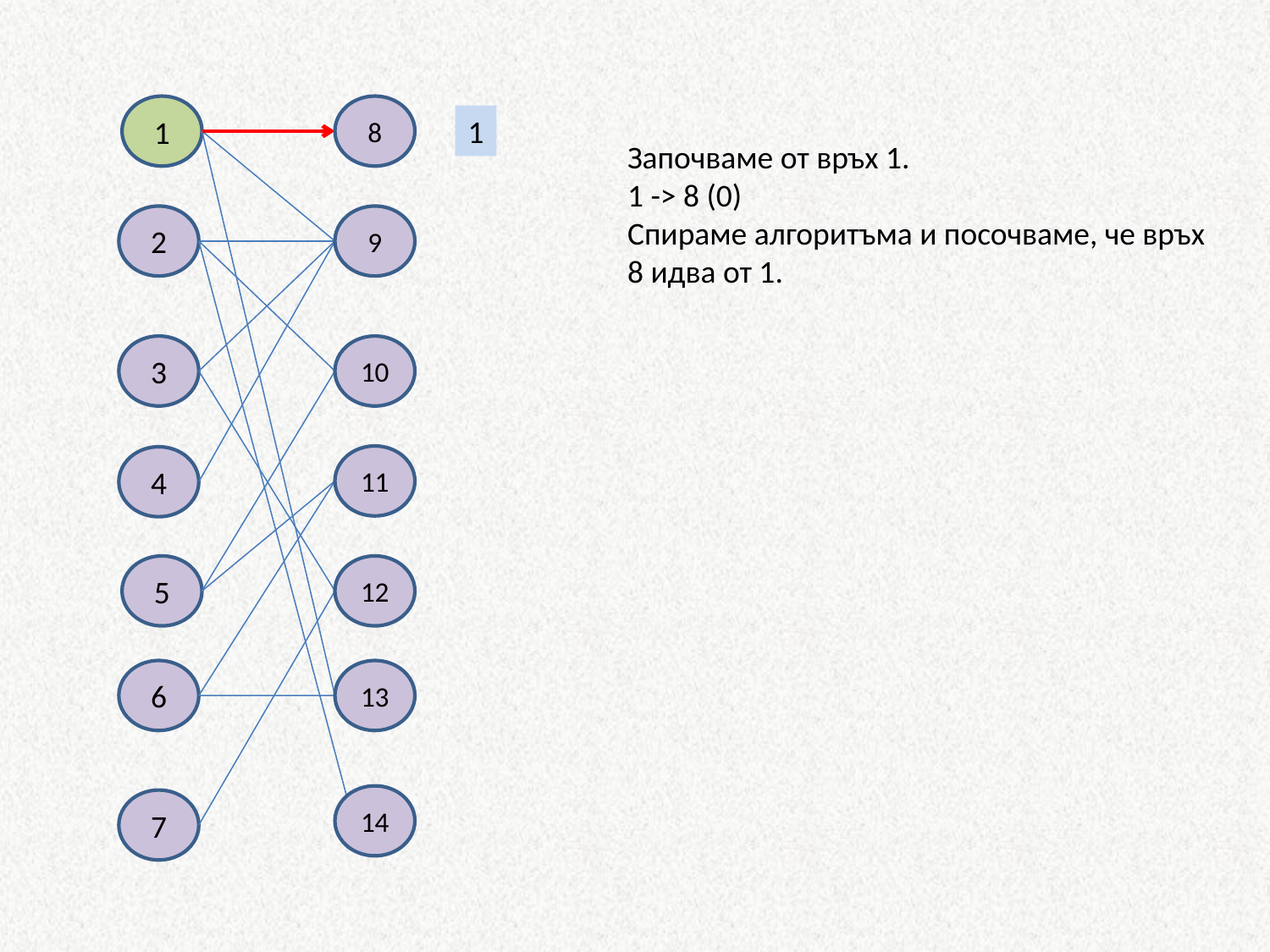

1
8
1
Започваме от връх 1.
1 -> 8 (0)
Спираме алгоритъма и посочваме, че връх 8 идва от 1.
2
9
3
10
11
4
5
12
6
13
14
7